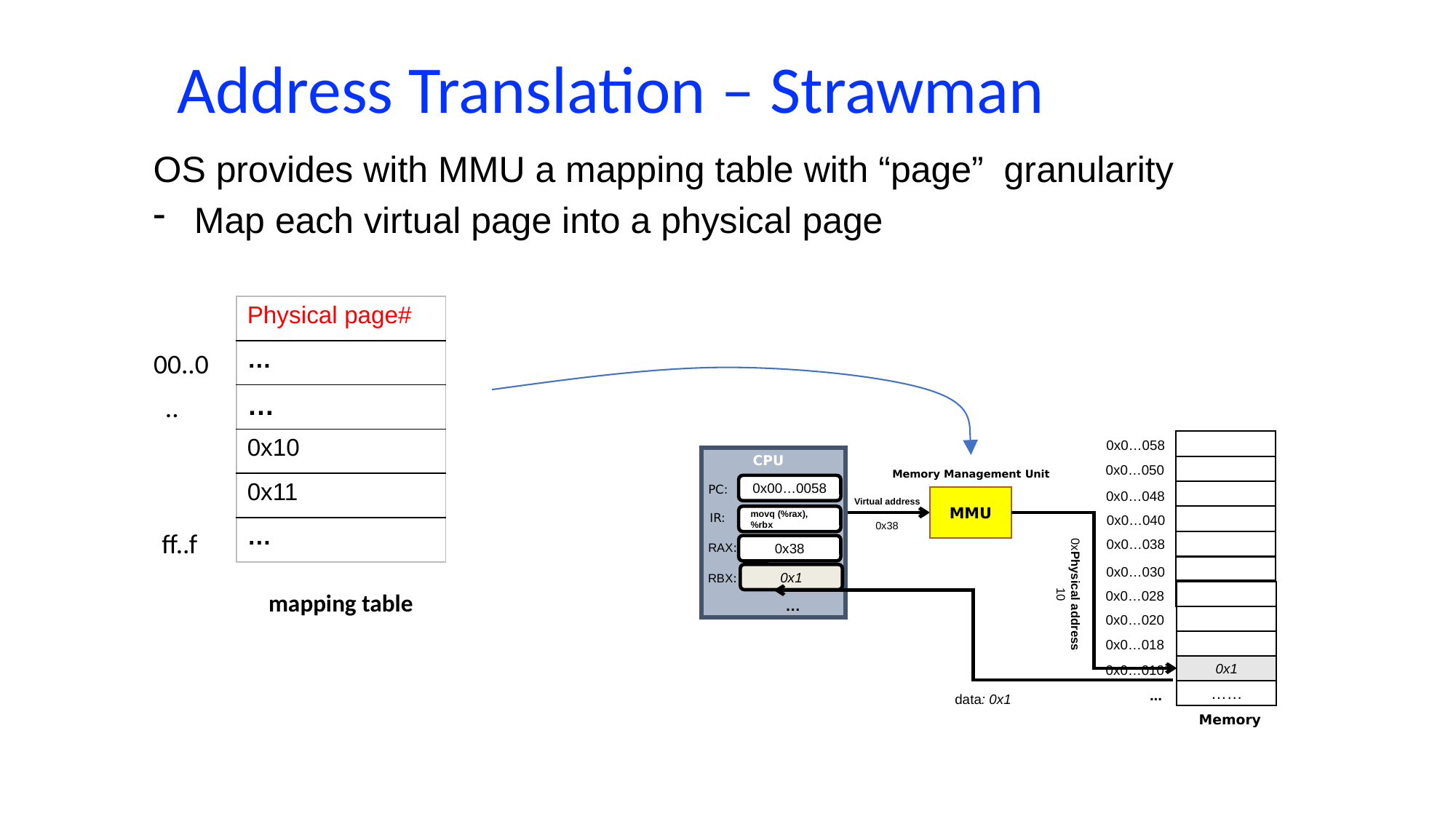

# Address Translation – Strawman
OS provides with MMU a mapping table with “page”  granularity
Map each virtual page into a physical page

| Physical page# |
| --- |
| … |
| … |
| 0x10 |
| 0x11 |
| … |
00..0

..
0x0…058

0x0…050

0x0…048
0x0…040

0x0…038

0x0…030

0x0…028
0x0…020

0x0…018

0x1
0x0…010
...
……
Memory
CPU

0x00…0058
PC:
IR:
movq (%rax), %rbx
RAX:
0x38
0x1
RBX:
…
Memory Management Unit
MMU
Virtual address
0x38
ff..f
0xPhysical address
10
mapping table
data: 0x1